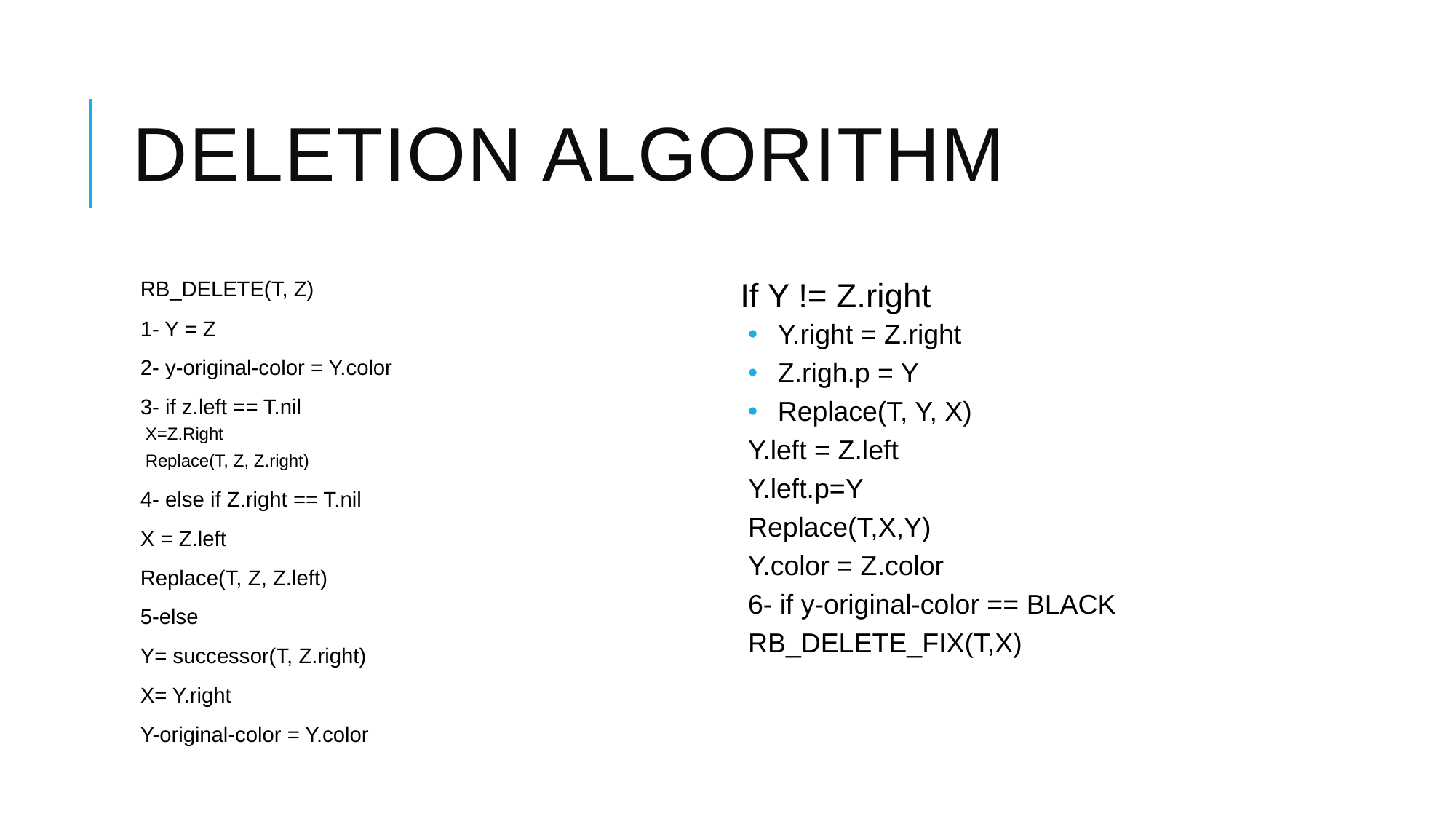

# DELETION Algorithm
RB_DELETE(T, Z)
1- Y = Z
2- y-original-color = Y.color
3- if z.left == T.nil
X=Z.Right
Replace(T, Z, Z.right)
4- else if Z.right == T.nil
X = Z.left
Replace(T, Z, Z.left)
5-else
Y= successor(T, Z.right)
X= Y.right
Y-original-color = Y.color

If Y != Z.right
Y.right = Z.right
Z.righ.p = Y
Replace(T, Y, X)
Y.left = Z.left
Y.left.p=Y
Replace(T,X,Y)
Y.color = Z.color
6- if y-original-color == BLACK
RB_DELETE_FIX(T,X)